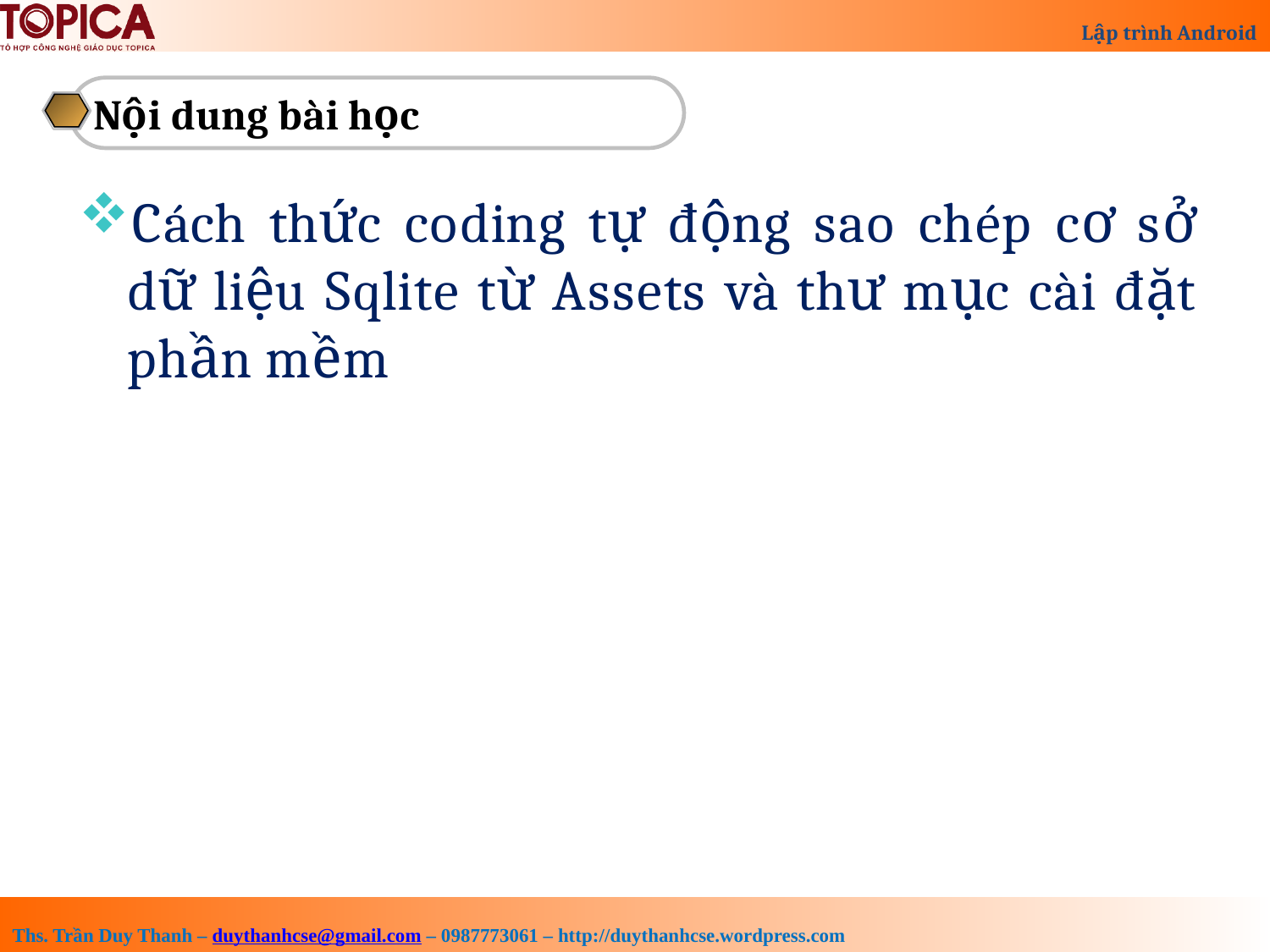

Nội dung bài học

Cách thức coding tự động sao chép cơ sở dữ liệu Sqlite từ Assets và thư mục cài đặt phần mềm